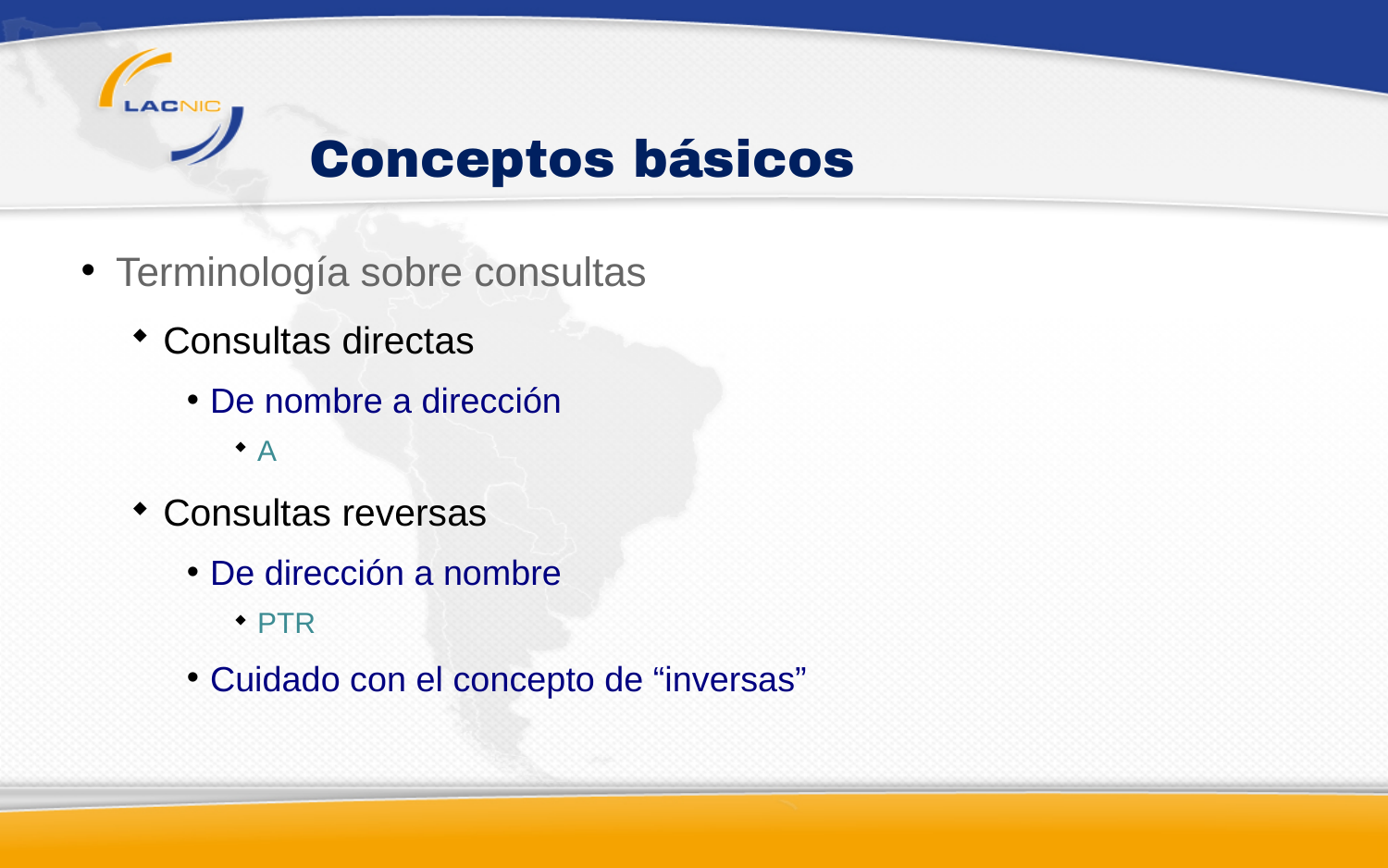

# Conceptos básicos
Terminología sobre consultas
Consultas directas
De nombre a dirección
A
Consultas reversas
De dirección a nombre
PTR
Cuidado con el concepto de “inversas”